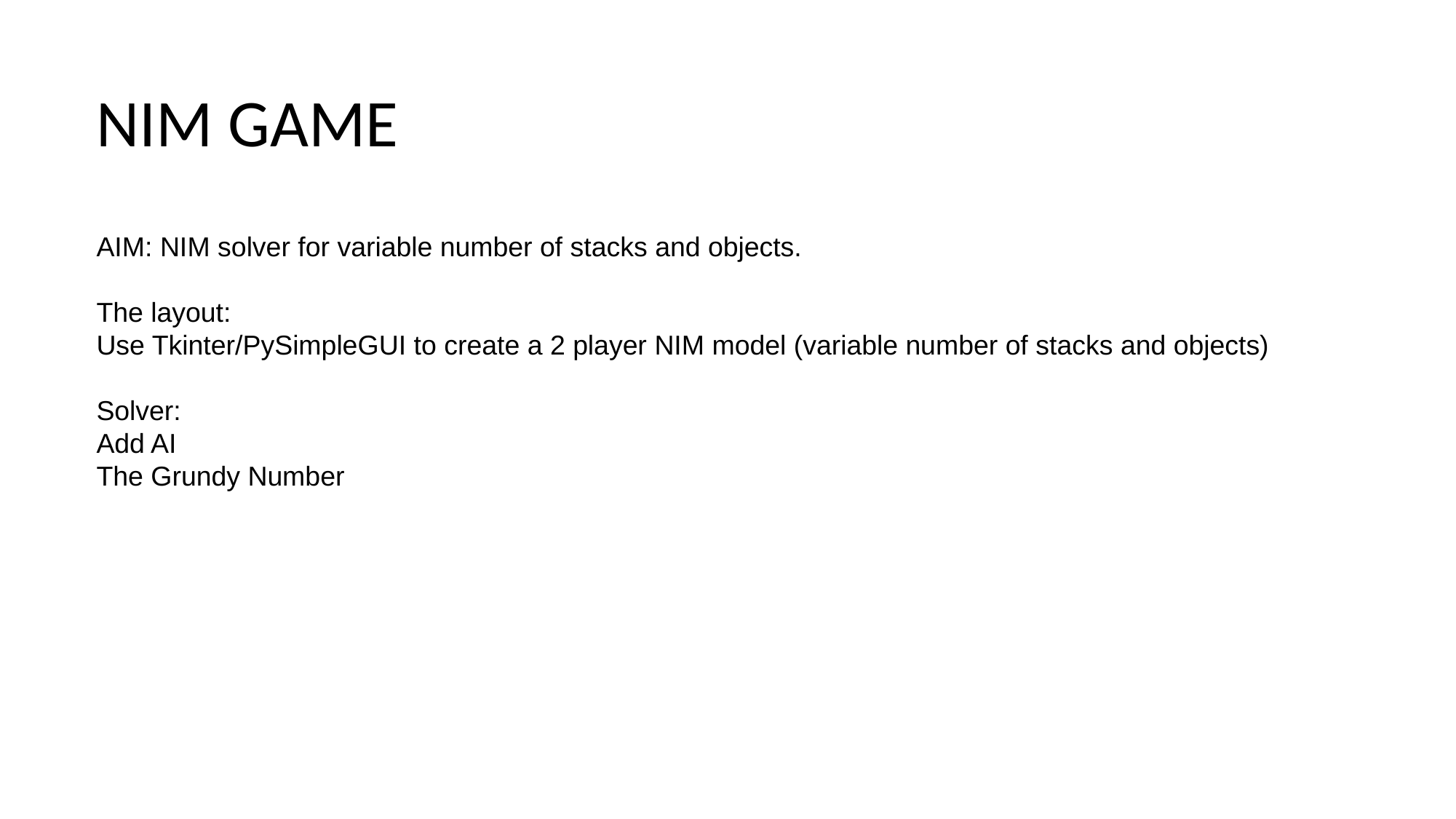

NIM GAME
AIM: NIM solver for variable number of stacks and objects.

The layout:
Use Tkinter/PySimpleGUI to create a 2 player NIM model (variable number of stacks and objects)

Solver:
Add AI
The Grundy Number